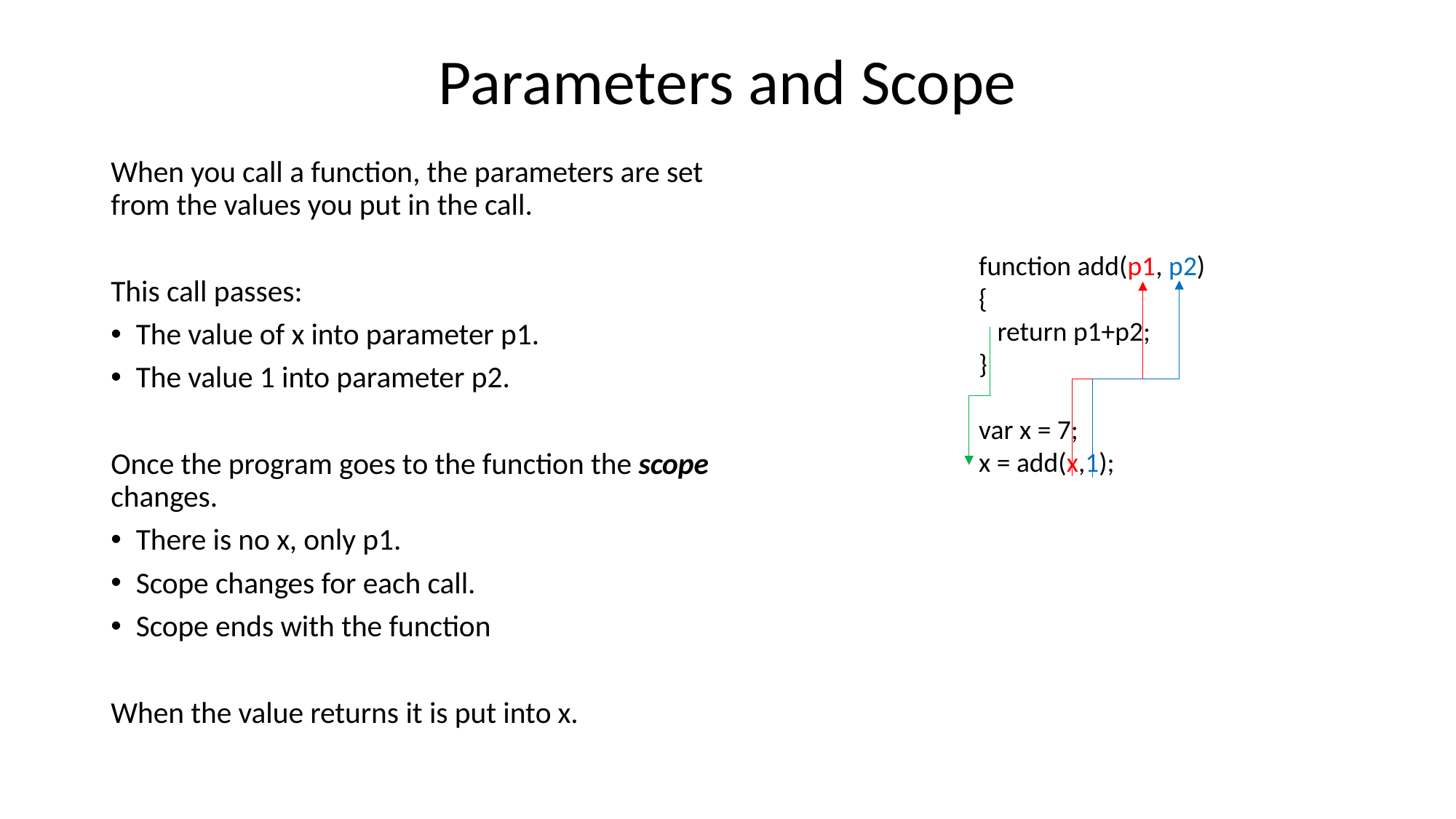

# Parameters and Scope
When you call a function, the parameters are set from the values you put in the call.

This call passes:
The value of x into parameter p1.
The value 1 into parameter p2.

Once the program goes to the function the scope changes.
There is no x, only p1.
Scope changes for each call.
Scope ends with the function

When the value returns it is put into x.
function add(p1, p2)
{
   return p1+p2;
}

var x = 7;
x = add(x,1);